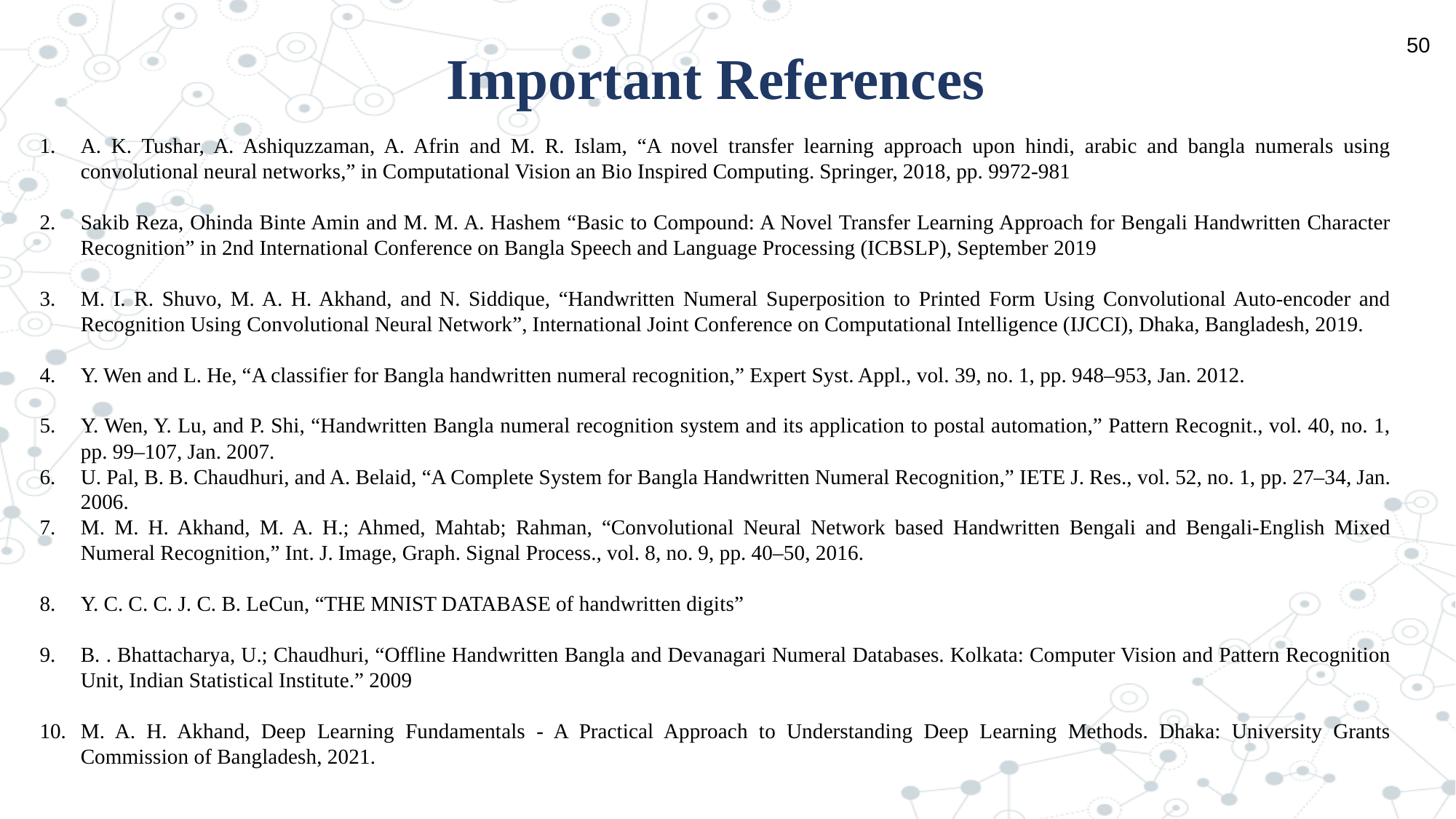

50
Important References
A. K. Tushar, A. Ashiquzzaman, A. Afrin and M. R. Islam, “A novel transfer learning approach upon hindi, arabic and bangla numerals using convolutional neural networks,” in Computational Vision an Bio Inspired Computing. Springer, 2018, pp. 9972-981

Sakib Reza, Ohinda Binte Amin and M. M. A. Hashem “Basic to Compound: A Novel Transfer Learning Approach for Bengali Handwritten Character Recognition” in 2nd International Conference on Bangla Speech and Language Processing (ICBSLP), September 2019

M. I. R. Shuvo, M. A. H. Akhand, and N. Siddique, “Handwritten Numeral Superposition to Printed Form Using Convolutional Auto-encoder and Recognition Using Convolutional Neural Network”, International Joint Conference on Computational Intelligence (IJCCI), Dhaka, Bangladesh, 2019.

Y. Wen and L. He, “A classifier for Bangla handwritten numeral recognition,” Expert Syst. Appl., vol. 39, no. 1, pp. 948–953, Jan. 2012.

Y. Wen, Y. Lu, and P. Shi, “Handwritten Bangla numeral recognition system and its application to postal automation,” Pattern Recognit., vol. 40, no. 1, pp. 99–107, Jan. 2007.
U. Pal, B. B. Chaudhuri, and A. Belaid, “A Complete System for Bangla Handwritten Numeral Recognition,” IETE J. Res., vol. 52, no. 1, pp. 27–34, Jan. 2006.
M. M. H. Akhand, M. A. H.; Ahmed, Mahtab; Rahman, “Convolutional Neural Network based Handwritten Bengali and Bengali-English Mixed Numeral Recognition,” Int. J. Image, Graph. Signal Process., vol. 8, no. 9, pp. 40–50, 2016.

Y. C. C. C. J. C. B. LeCun, “THE MNIST DATABASE of handwritten digits”

B. . Bhattacharya, U.; Chaudhuri, “Offline Handwritten Bangla and Devanagari Numeral Databases. Kolkata: Computer Vision and Pattern Recognition Unit, Indian Statistical Institute.” 2009

M. A. H. Akhand, Deep Learning Fundamentals - A Practical Approach to Understanding Deep Learning Methods. Dhaka: University Grants Commission of Bangladesh, 2021.